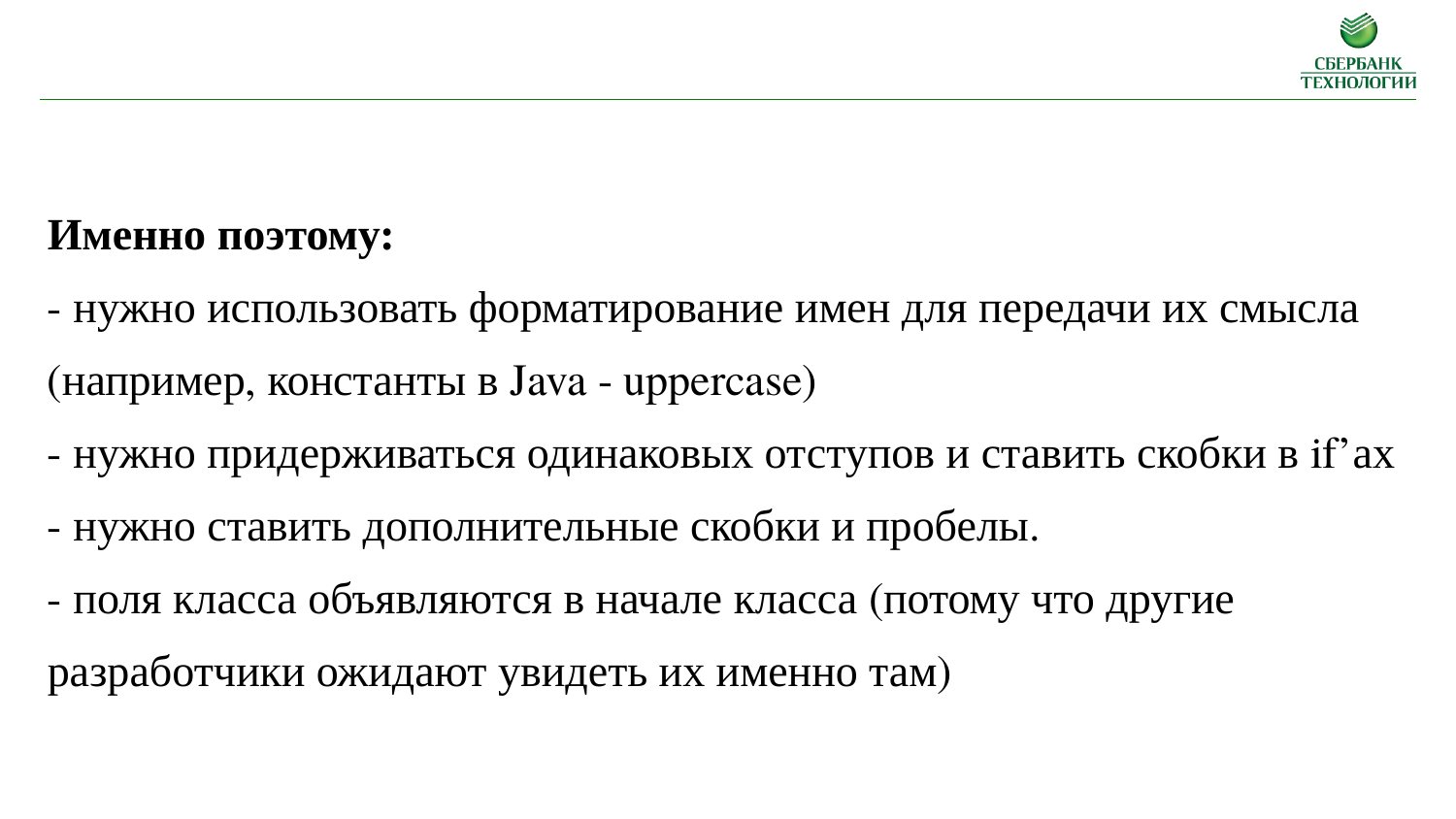

Именно поэтому:
- нужно использовать форматирование имен для передачи их смысла
(например, константы в Java - uppercase)
- нужно придерживаться одинаковых отступов и ставить скобки в if’ах
- нужно ставить дополнительные скобки и пробелы.
- поля класса объявляются в начале класса (потому что другие разработчики ожидают увидеть их именно там)